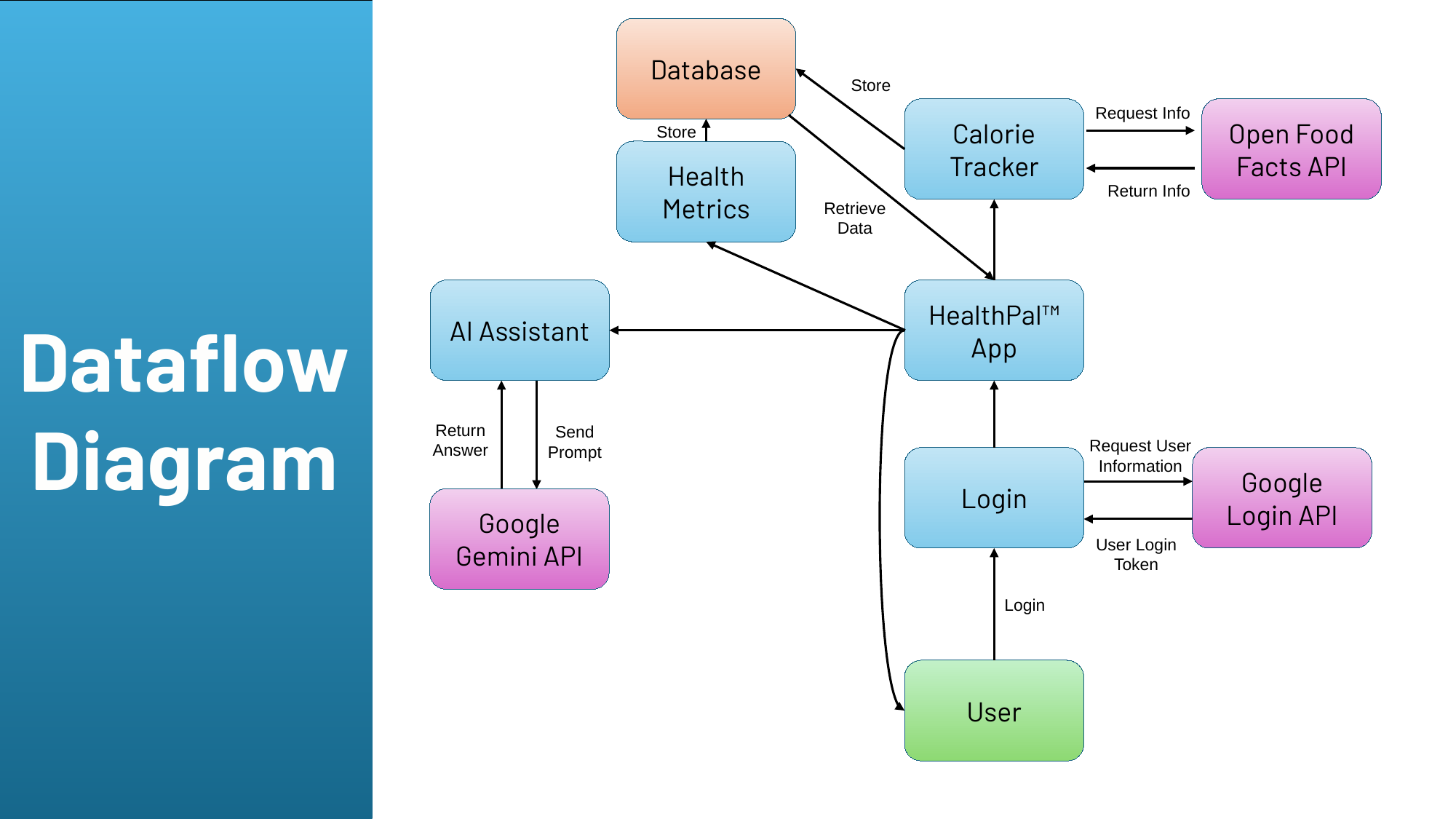

Database
Store
Request Info
Calorie Tracker
Open Food Facts API
Store
Health Metrics
Return Info
Retrieve
Data
AI Assistant
HealthPal™
App
Dataflow
Diagram
Return
Answer
Send
Prompt
Request User
Information
Login
Google Login API
Google Gemini API
User Login
Token
Login
User